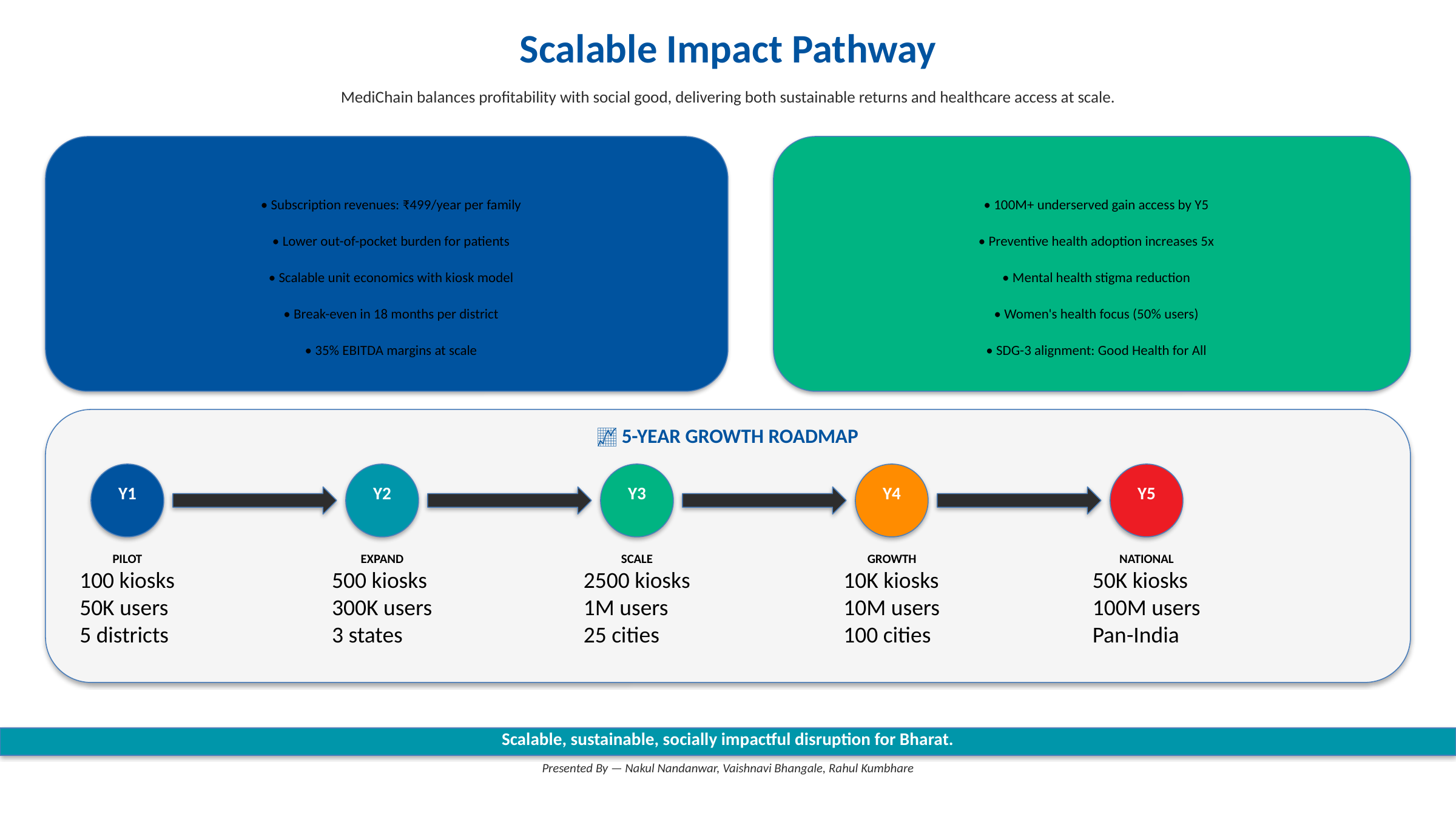

Scalable Impact Pathway
#
MediChain balances profitability with social good, delivering both sustainable returns and healthcare access at scale.

💰 ECONOMIC IMPACT
🌍 SOCIAL IMPACT
• Subscription revenues: ₹499/year per family
• 100M+ underserved gain access by Y5
• Lower out-of-pocket burden for patients
• Preventive health adoption increases 5x
• Scalable unit economics with kiosk model
• Mental health stigma reduction
• Break-even in 18 months per district
• Women's health focus (50% users)
• 35% EBITDA margins at scale
• SDG-3 alignment: Good Health for All

📈 5-YEAR GROWTH ROADMAP

Y1
Y2
Y3
Y4
Y5

PILOT
100 kiosks
50K users
5 districts
EXPAND
500 kiosks
300K users
3 states
SCALE
2500 kiosks
1M users
25 cities
GROWTH
10K kiosks
10M users
100 cities
NATIONAL
50K kiosks
100M users
Pan-India
Scalable, sustainable, socially impactful disruption for Bharat.

Presented By — Nakul Nandanwar, Vaishnavi Bhangale, Rahul Kumbhare